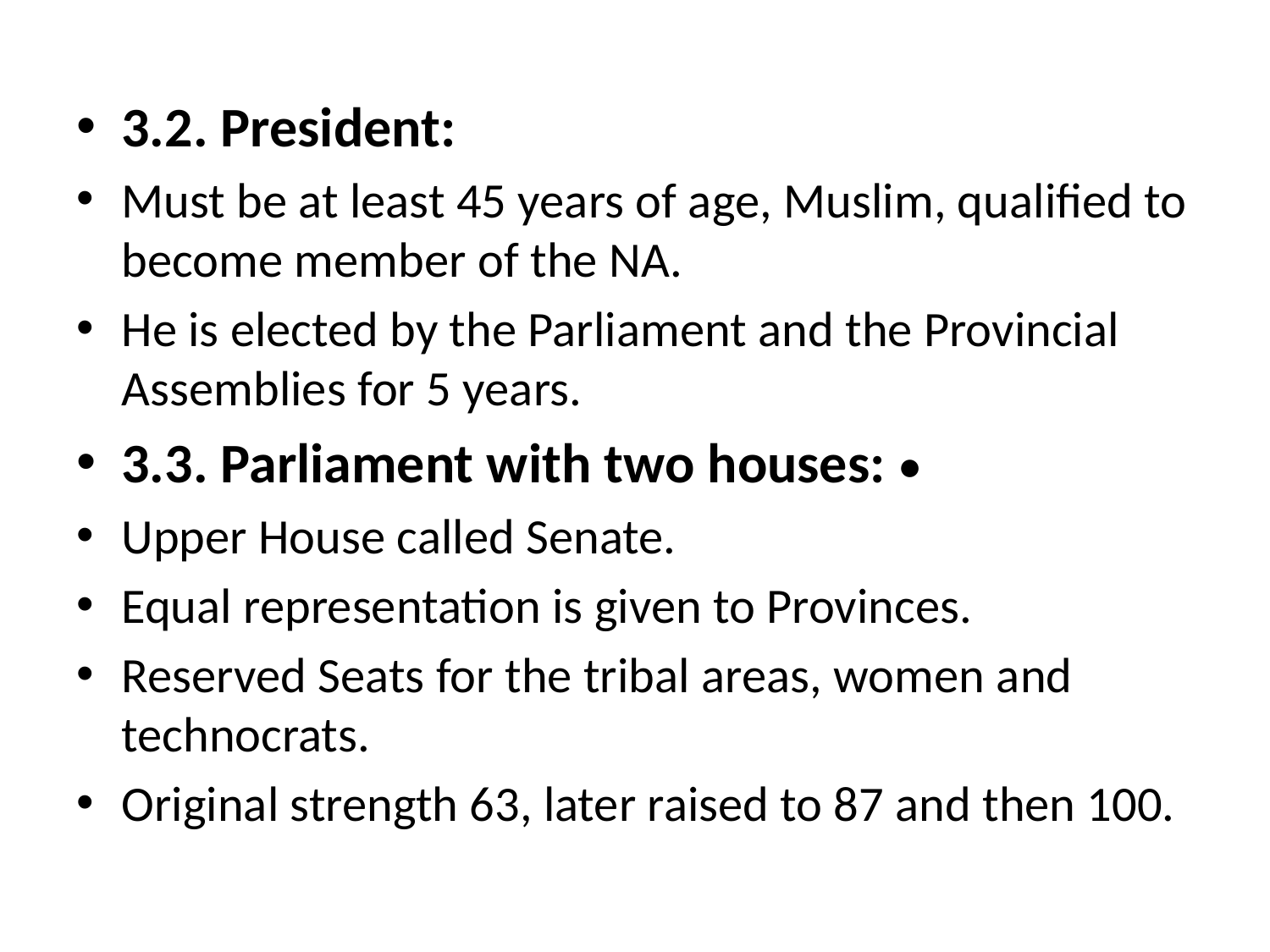

#
3.2. President:
Must be at least 45 years of age, Muslim, qualified to become member of the NA.
He is elected by the Parliament and the Provincial Assemblies for 5 years.
3.3. Parliament with two houses: •
Upper House called Senate.
Equal representation is given to Provinces.
Reserved Seats for the tribal areas, women and technocrats.
Original strength 63, later raised to 87 and then 100.